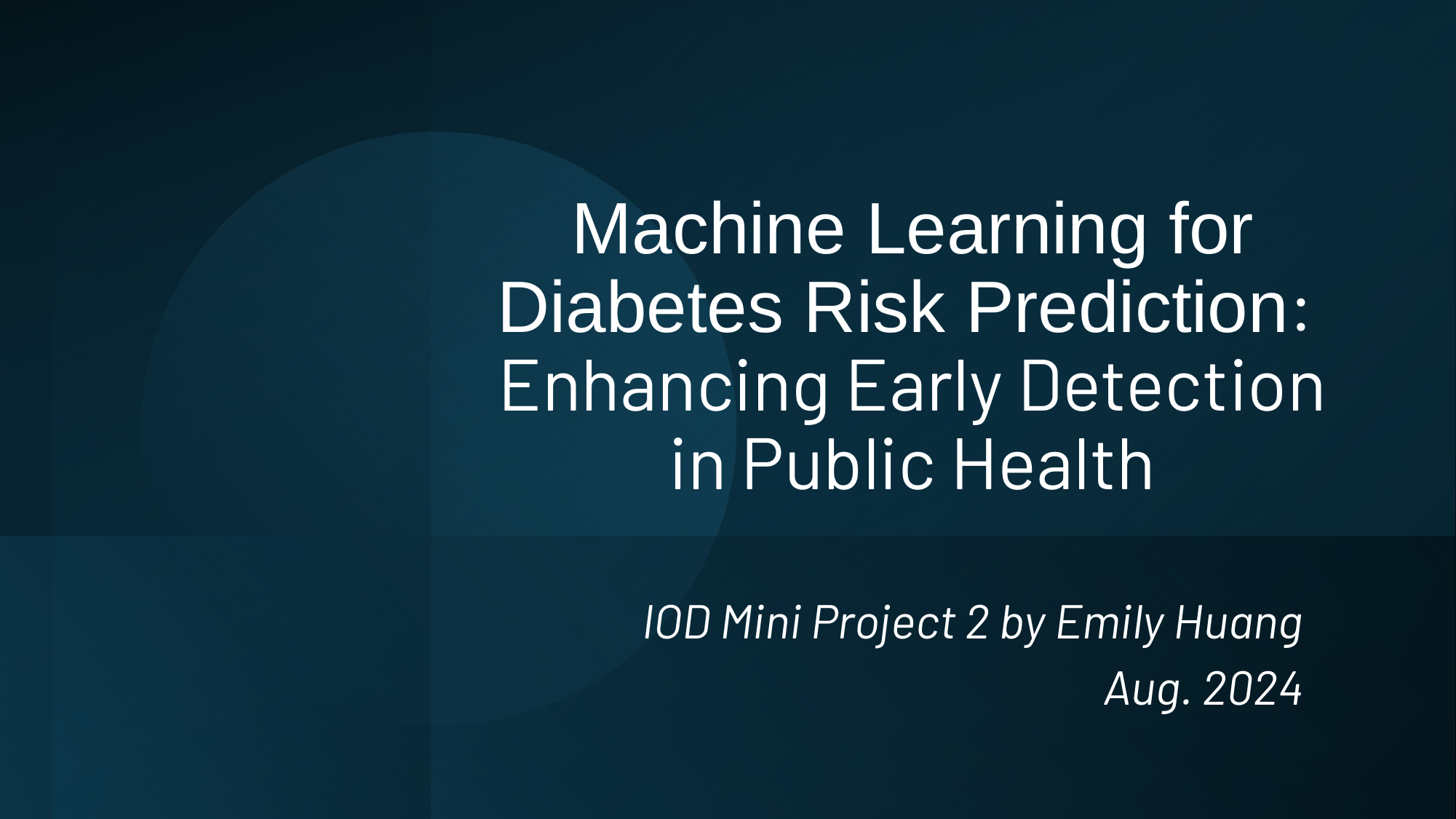

# Machine Learning for Diabetes Risk Prediction: Enhancing Early Detection in Public Health

IOD Mini Project 2 by Emily Huang
Aug. 2024